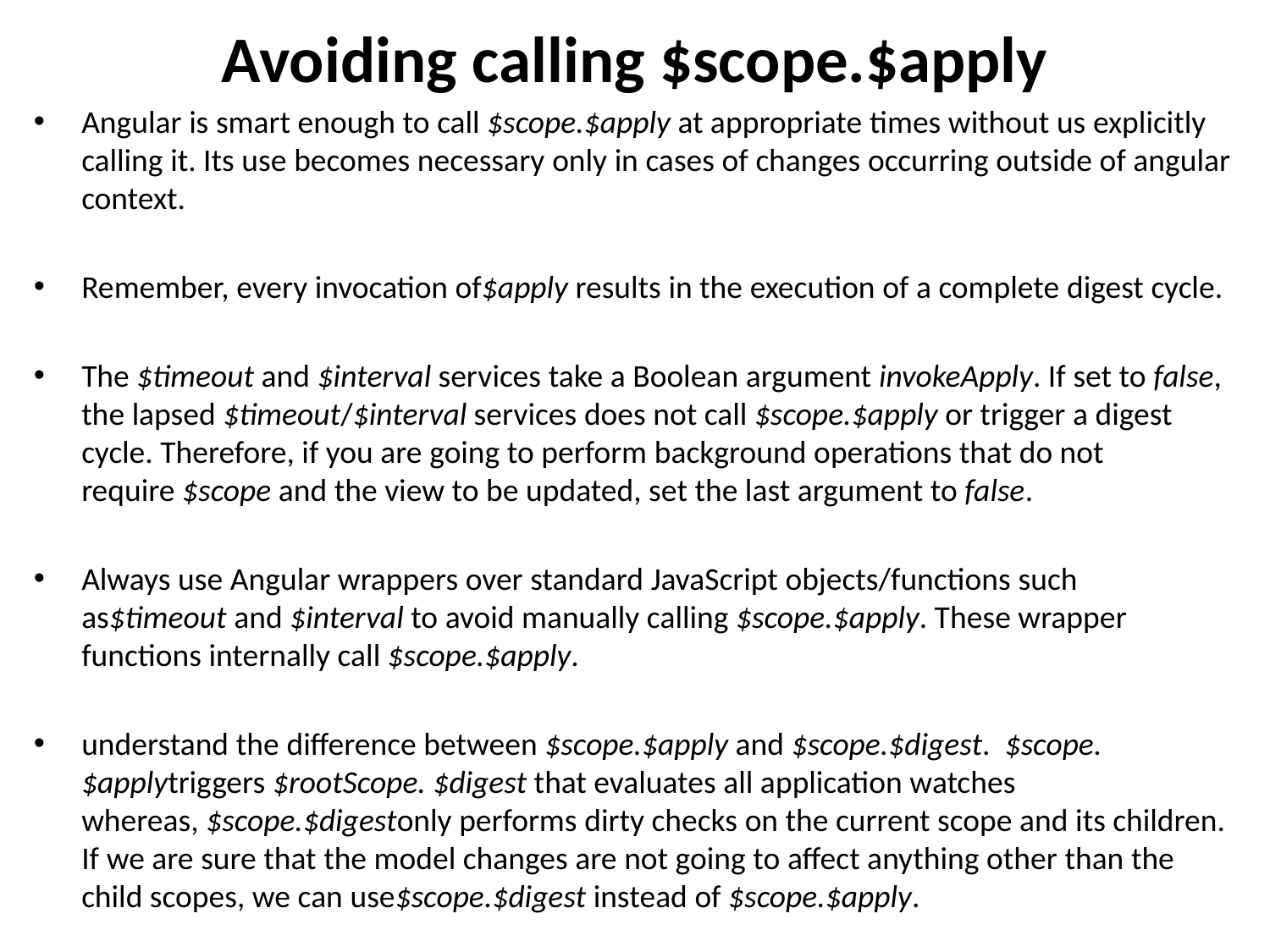

# Avoiding calling $scope.$apply
Angular is smart enough to call $scope.$apply at appropriate times without us explicitly calling it. Its use becomes necessary only in cases of changes occurring outside of angular context.

Remember, every invocation of$apply results in the execution of a complete digest cycle.

The $timeout and $interval services take a Boolean argument invokeApply. If set to false, the lapsed $timeout/$interval services does not call $scope.$apply or trigger a digest cycle. Therefore, if you are going to perform background operations that do not require $scope and the view to be updated, set the last argument to false.

Always use Angular wrappers over standard JavaScript objects/functions such as$timeout and $interval to avoid manually calling $scope.$apply. These wrapper functions internally call $scope.$apply.

understand the difference between $scope.$apply and $scope.$digest.  $scope.$applytriggers $rootScope. $digest that evaluates all application watches whereas, $scope.$digestonly performs dirty checks on the current scope and its children. If we are sure that the model changes are not going to affect anything other than the child scopes, we can use$scope.$digest instead of $scope.$apply.